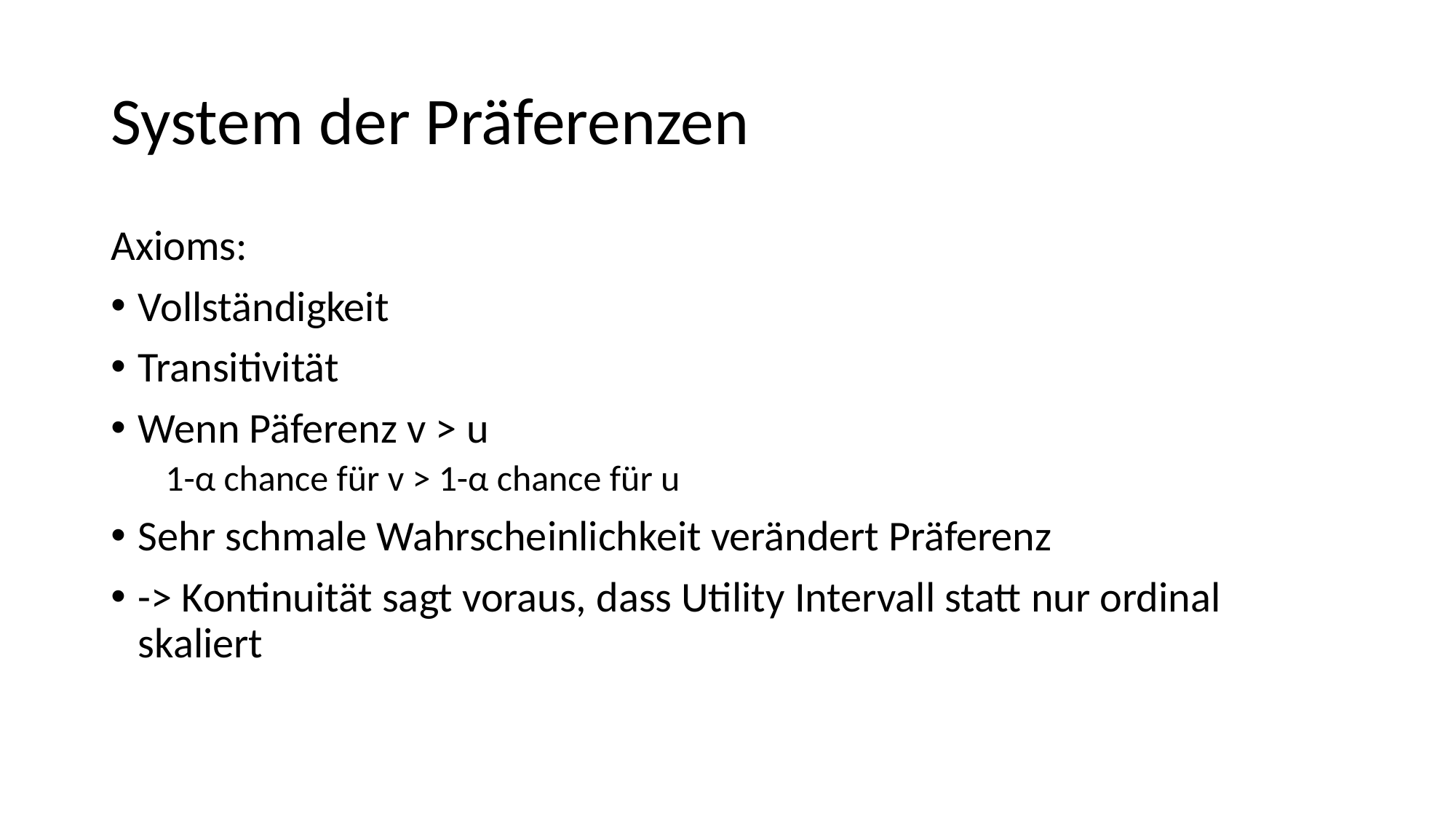

# System der Präferenzen
Axioms:
Vollständigkeit
Transitivität
Wenn Päferenz v > u
1-α chance für v > 1-α chance für u
Sehr schmale Wahrscheinlichkeit verändert Präferenz
-> Kontinuität sagt voraus, dass Utility Intervall statt nur ordinal skaliert